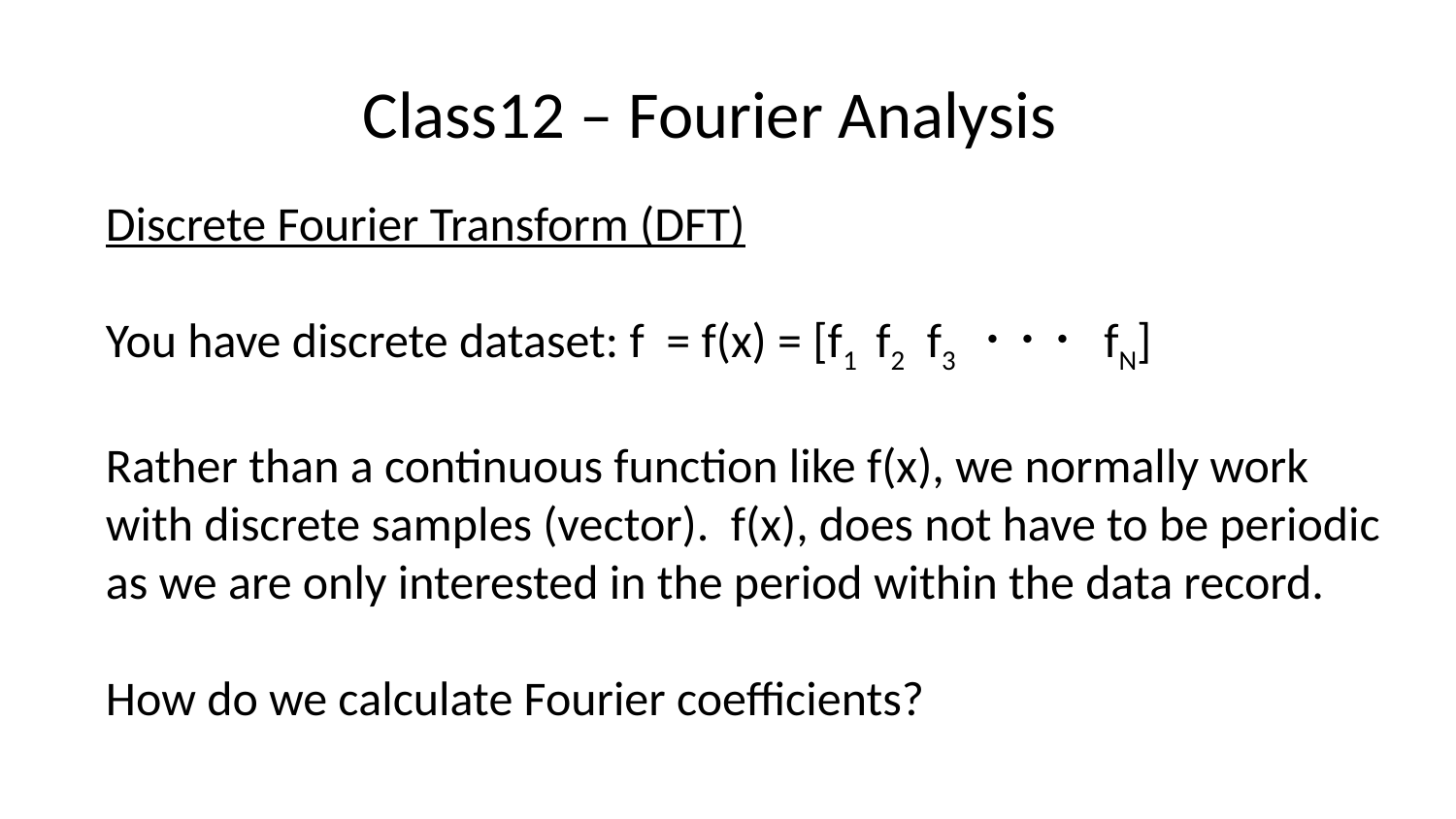

# Class12 – Fourier Analysis
Discrete Fourier Transform (DFT)

You have discrete dataset: f  = f(x) = [f1   f2  f3  ･ ･ ･  fN]

Rather than a continuous function like f(x), we normally work with discrete samples (vector).  f(x), does not have to be periodic as we are only interested in the period within the data record.

How do we calculate Fourier coefficients?